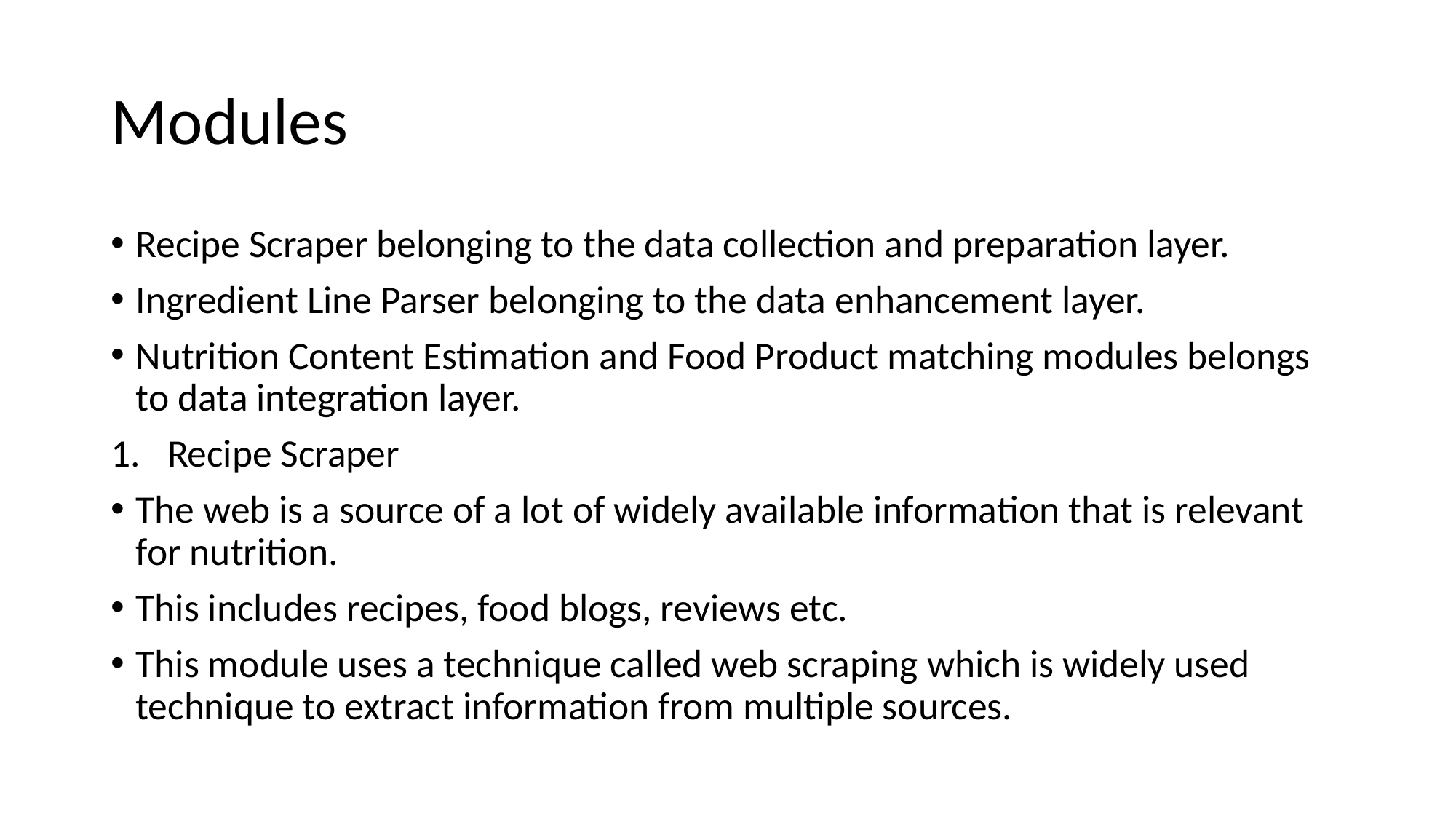

# Modules
Recipe Scraper belonging to the data collection and preparation layer.
Ingredient Line Parser belonging to the data enhancement layer.
Nutrition Content Estimation and Food Product matching modules belongs to data integration layer.
Recipe Scraper
The web is a source of a lot of widely available information that is relevant for nutrition.
This includes recipes, food blogs, reviews etc.
This module uses a technique called web scraping which is widely used technique to extract information from multiple sources.